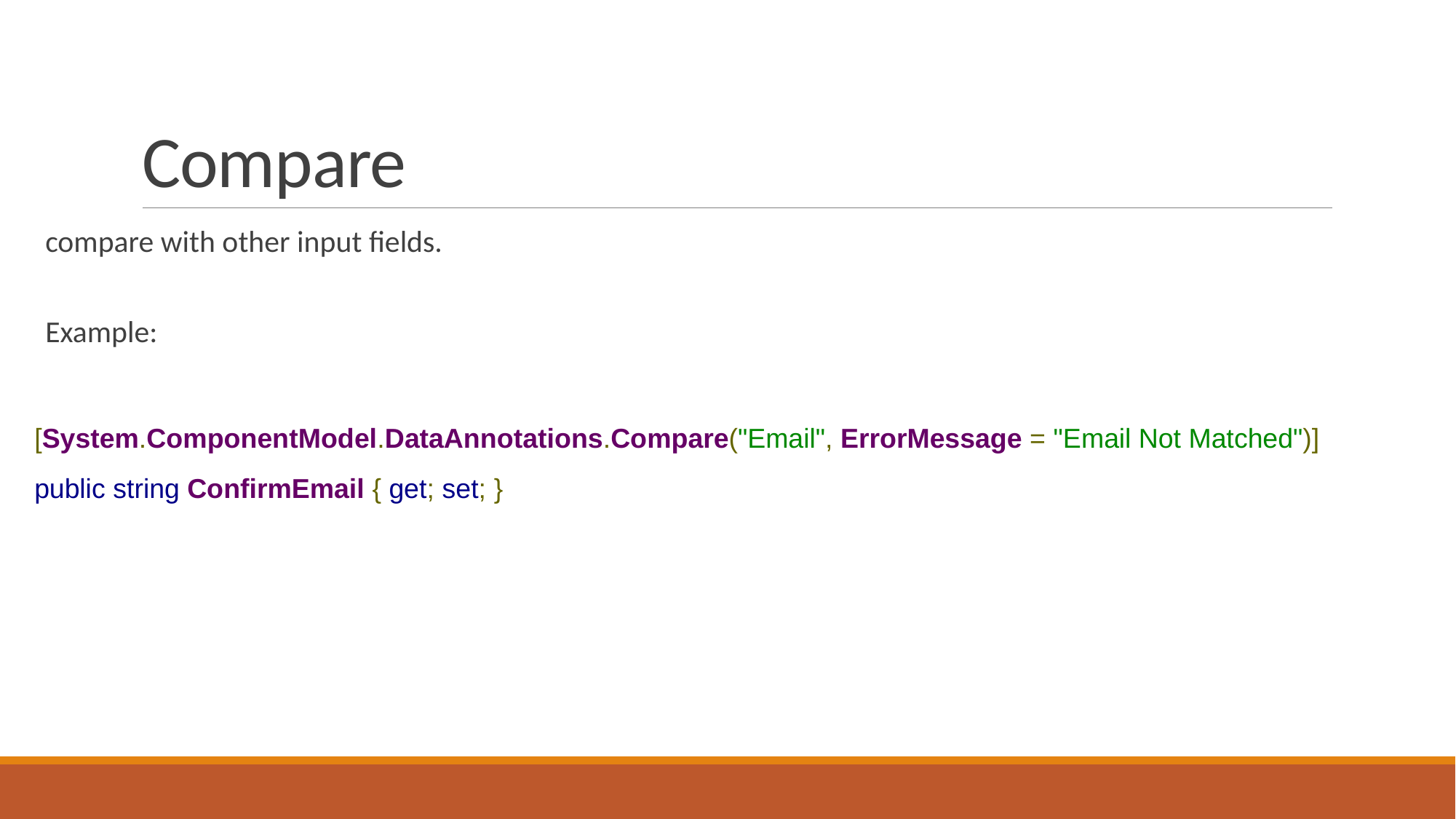

# Compare
compare with other input fields.
Example:

[System.ComponentModel.DataAnnotations.Compare("Email", ErrorMessage = "Email Not Matched")]
public string ConfirmEmail { get; set; }